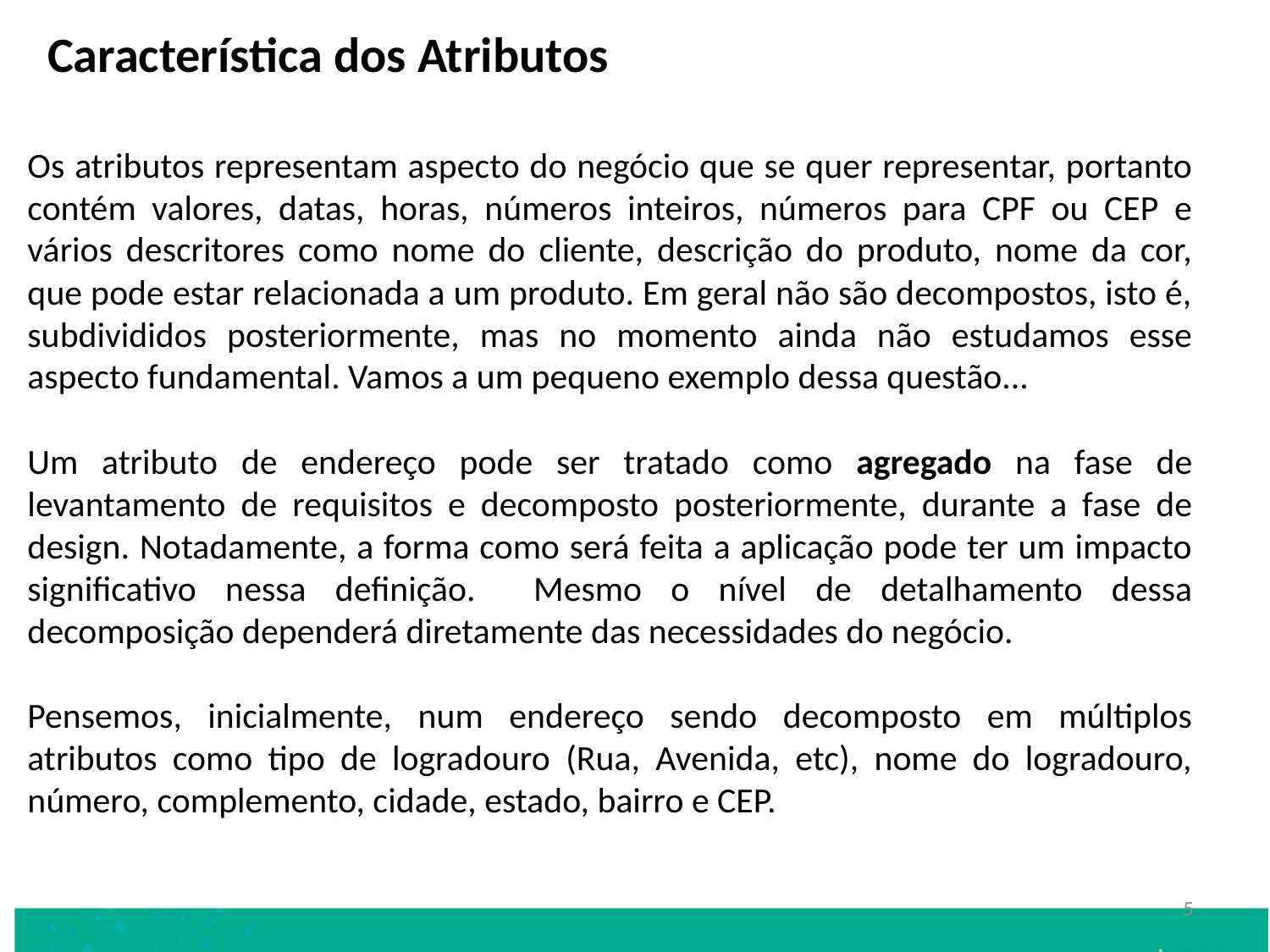

Característica dos Atributos
Os atributos representam aspecto do negócio que se quer representar, portanto contém valores, datas, horas, números inteiros, números para CPF ou CEP e vários descritores como nome do cliente, descrição do produto, nome da cor, que pode estar relacionada a um produto. Em geral não são decompostos, isto é, subdivididos posteriormente, mas no momento ainda não estudamos esse aspecto fundamental. Vamos a um pequeno exemplo dessa questão...

Um atributo de endereço pode ser tratado como agregado na fase de levantamento de requisitos e decomposto posteriormente, durante a fase de design. Notadamente, a forma como será feita a aplicação pode ter um impacto significativo nessa definição.  Mesmo o nível de detalhamento dessa decomposição dependerá diretamente das necessidades do negócio.

Pensemos, inicialmente, num endereço sendo decomposto em múltiplos atributos como tipo de logradouro (Rua, Avenida, etc), nome do logradouro, número, complemento, cidade, estado, bairro e CEP.

5